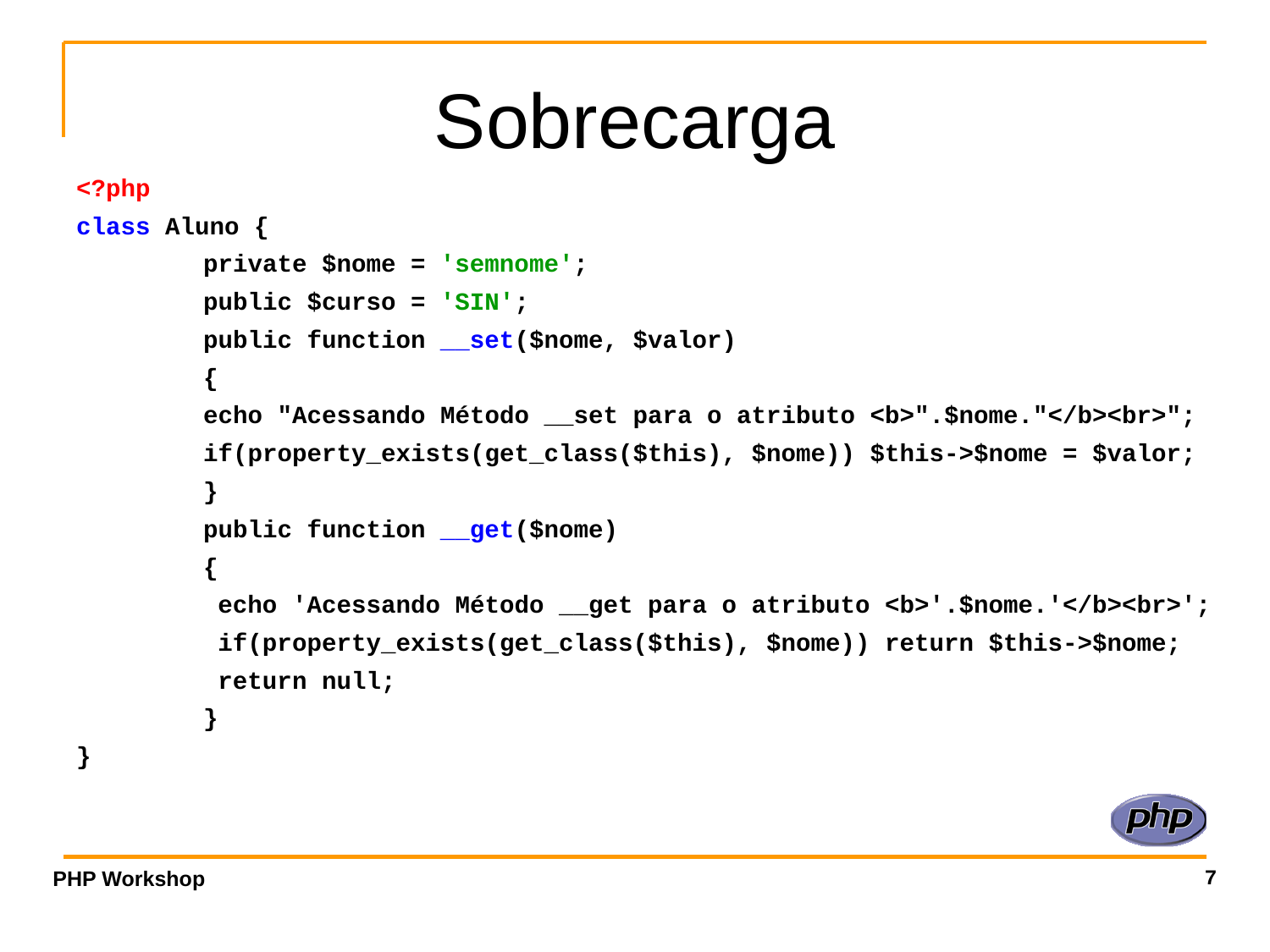

# Sobrecarga
<?php
class Aluno {
	private $nome = 'semnome';
	public $curso = 'SIN';
	public function __set($nome, $valor)
	{
    	echo "Acessando Método __set para o atributo <b>".$nome."</b><br>";
    	if(property_exists(get_class($this), $nome)) $this->$nome = $valor;
	}
	public function __get($nome)
	{
   	 echo 'Acessando Método __get para o atributo <b>'.$nome.'</b><br>';
    	 if(property_exists(get_class($this), $nome)) return $this->$nome;
    	 return null;
	}
}